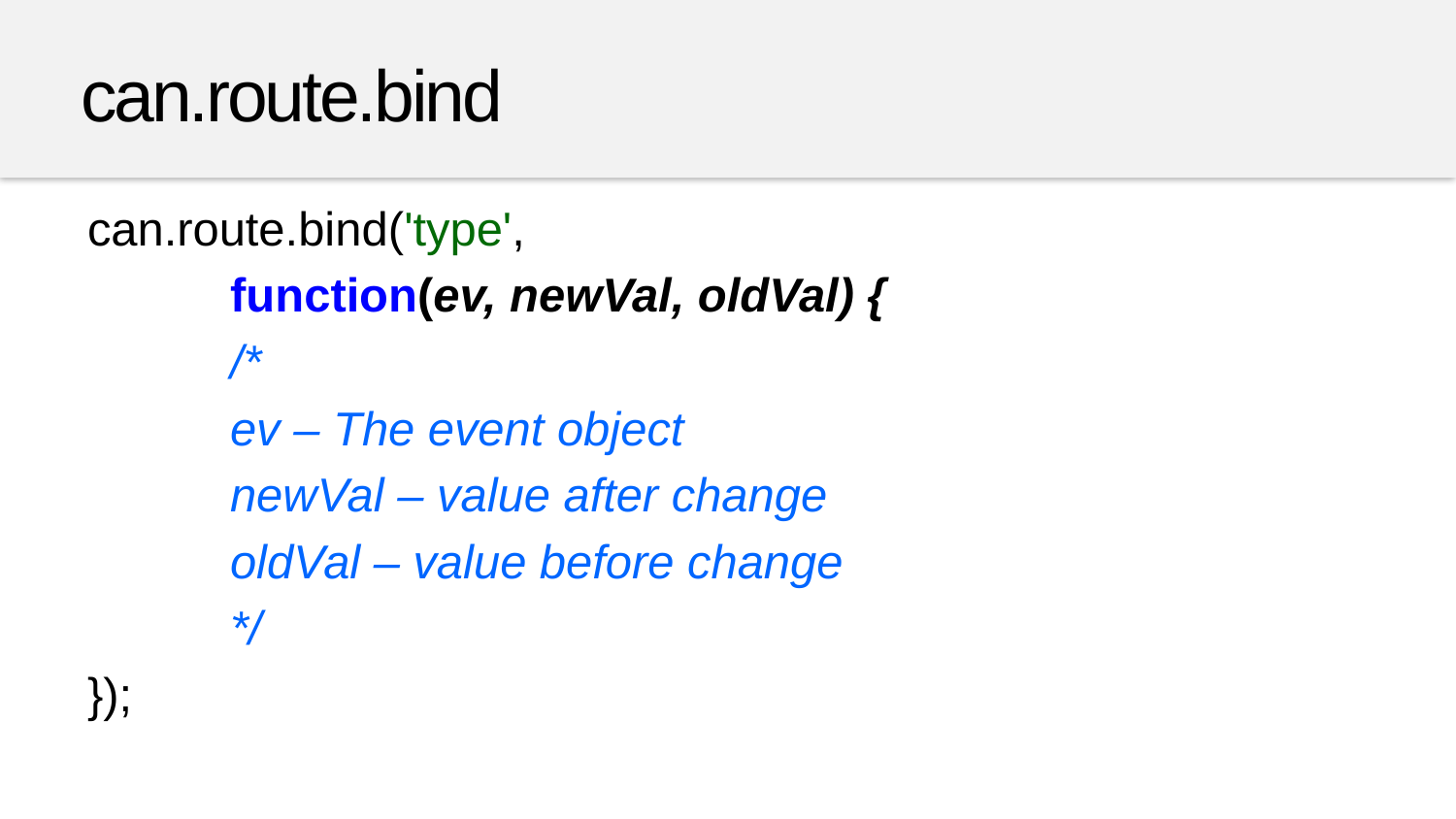

can.route.bind
can.route.bind('type',
	function(ev, newVal, oldVal) {
	/*
		ev – The event object
		newVal – value after change
		oldVal – value before change
	*/
});